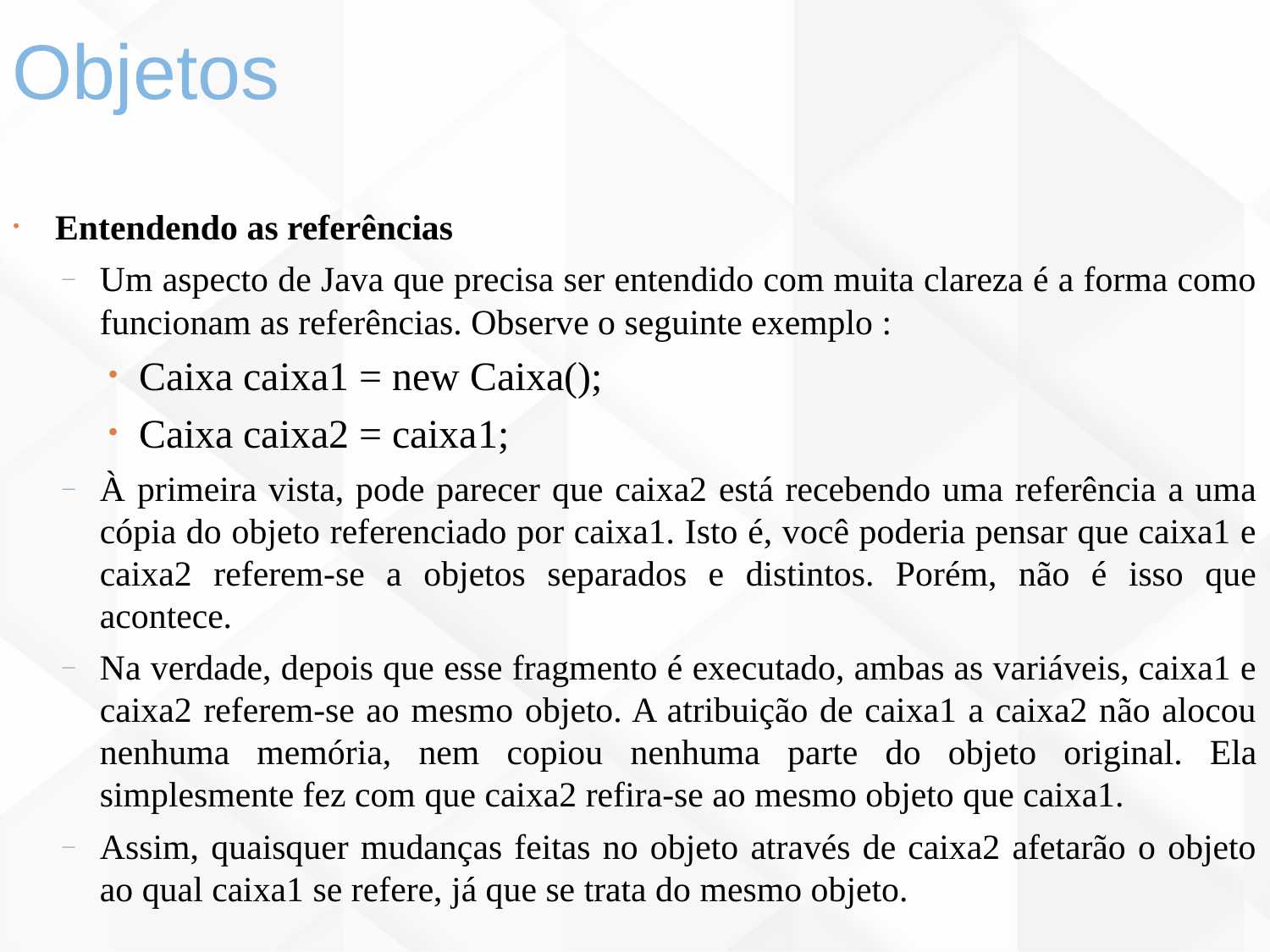

Objetos
55
Entendendo as referências
Um aspecto de Java que precisa ser entendido com muita clareza é a forma como funcionam as referências. Observe o seguinte exemplo :
Caixa caixa1 = new Caixa();
Caixa caixa2 = caixa1;
À primeira vista, pode parecer que caixa2 está recebendo uma referência a uma cópia do objeto referenciado por caixa1. Isto é, você poderia pensar que caixa1 e caixa2 referem-se a objetos separados e distintos. Porém, não é isso que acontece.
Na verdade, depois que esse fragmento é executado, ambas as variáveis, caixa1 e caixa2 referem-se ao mesmo objeto. A atribuição de caixa1 a caixa2 não alocou nenhuma memória, nem copiou nenhuma parte do objeto original. Ela simplesmente fez com que caixa2 refira-se ao mesmo objeto que caixa1.
Assim, quaisquer mudanças feitas no objeto através de caixa2 afetarão o objeto ao qual caixa1 se refere, já que se trata do mesmo objeto.